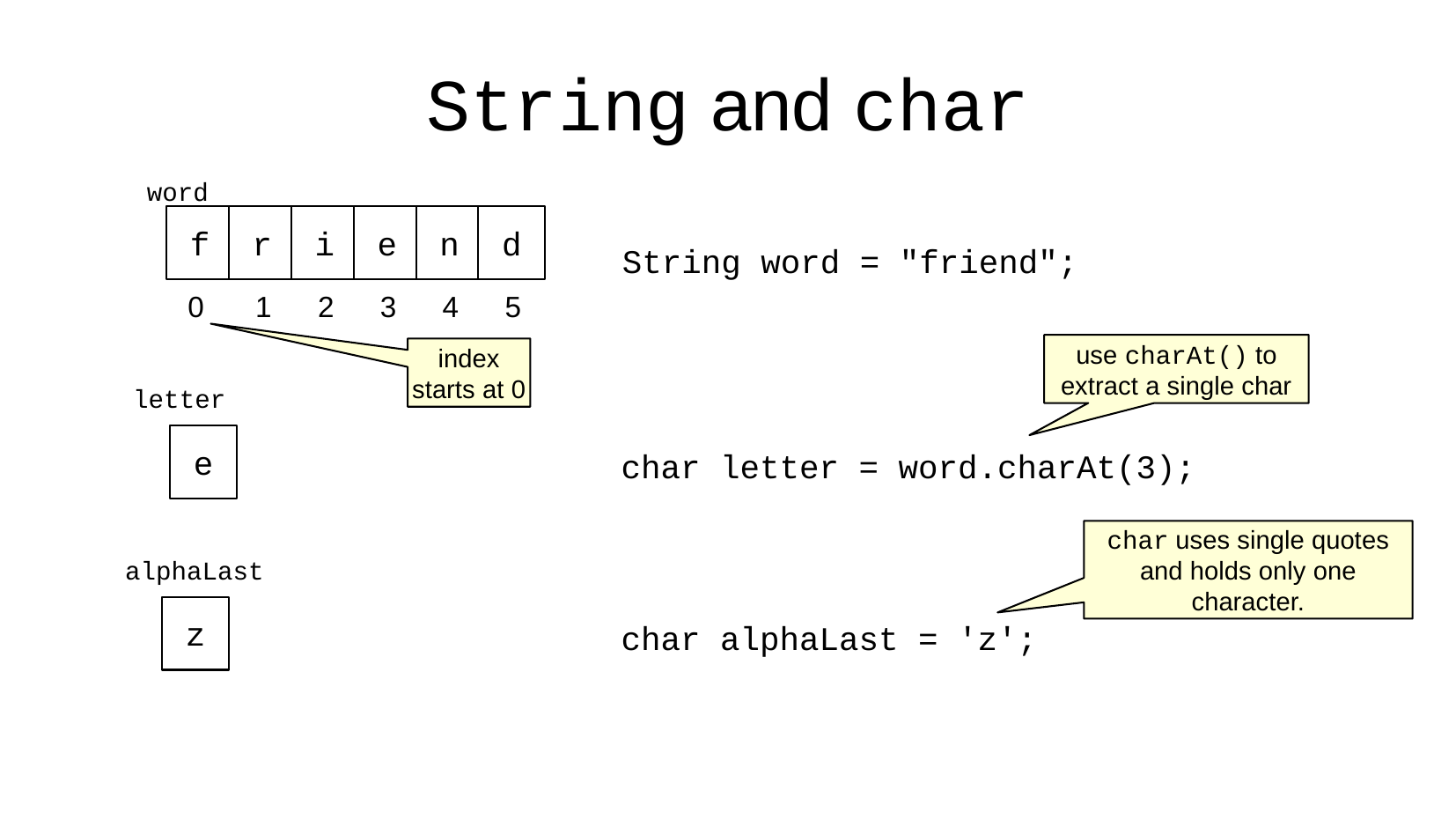

String and char
word
f
r
i
e
n
d
0
1
2
3
4
5
String word = "friend";
use charAt() to
extract a single char
index
starts at 0
letter
e
char letter = word.charAt(3);
char uses single quotes
and holds only one
character.
alphaLast
z
char alphaLast = 'z';